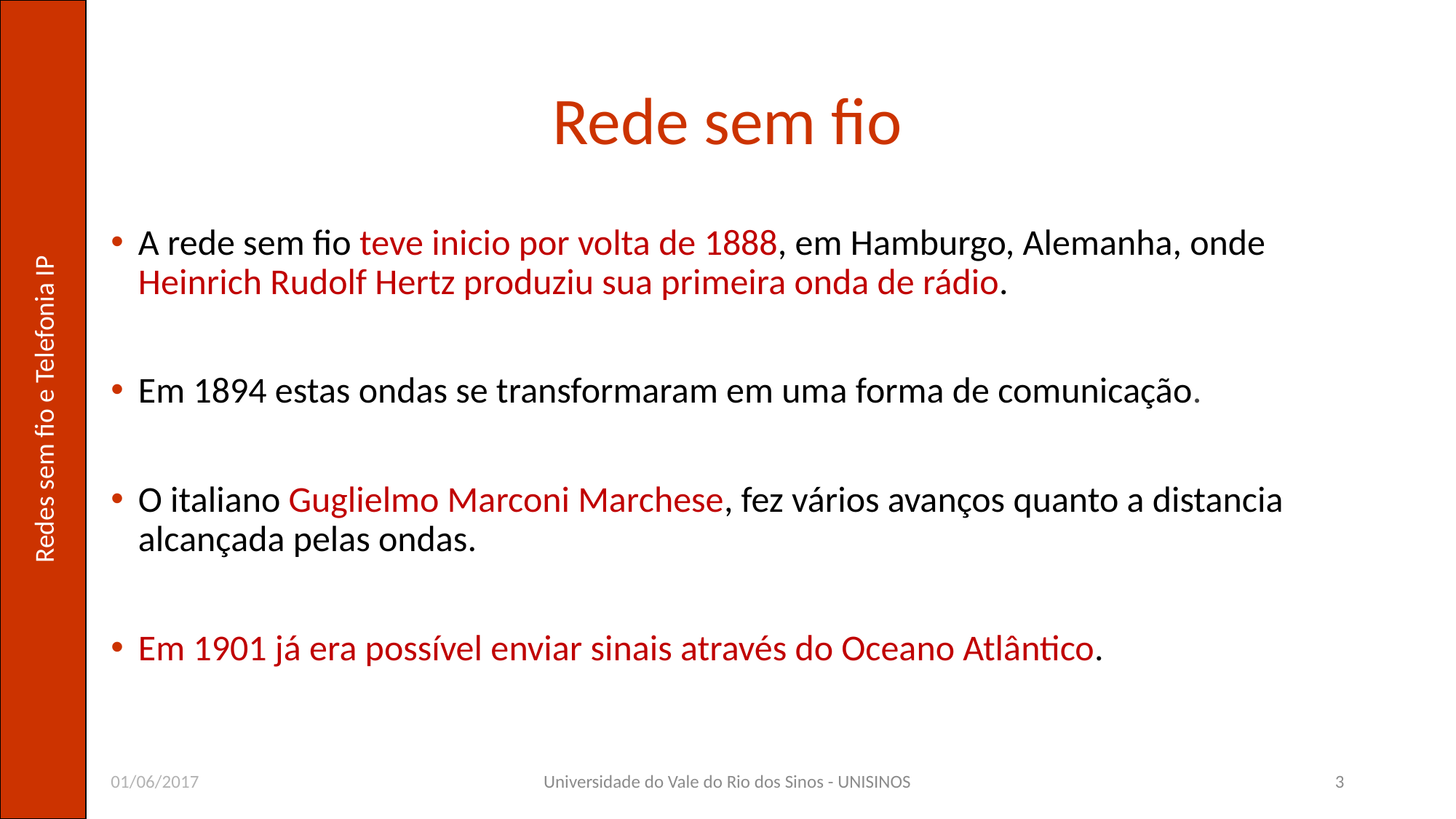

# Rede sem fio
A rede sem fio teve inicio por volta de 1888, em Hamburgo, Alemanha, onde Heinrich Rudolf Hertz produziu sua primeira onda de rádio.

Em 1894 estas ondas se transformaram em uma forma de comunicação.

O italiano Guglielmo Marconi Marchese, fez vários avanços quanto a distancia alcançada pelas ondas.

Em 1901 já era possível enviar sinais através do Oceano Atlântico.
01/06/2017
Universidade do Vale do Rio dos Sinos - UNISINOS
3